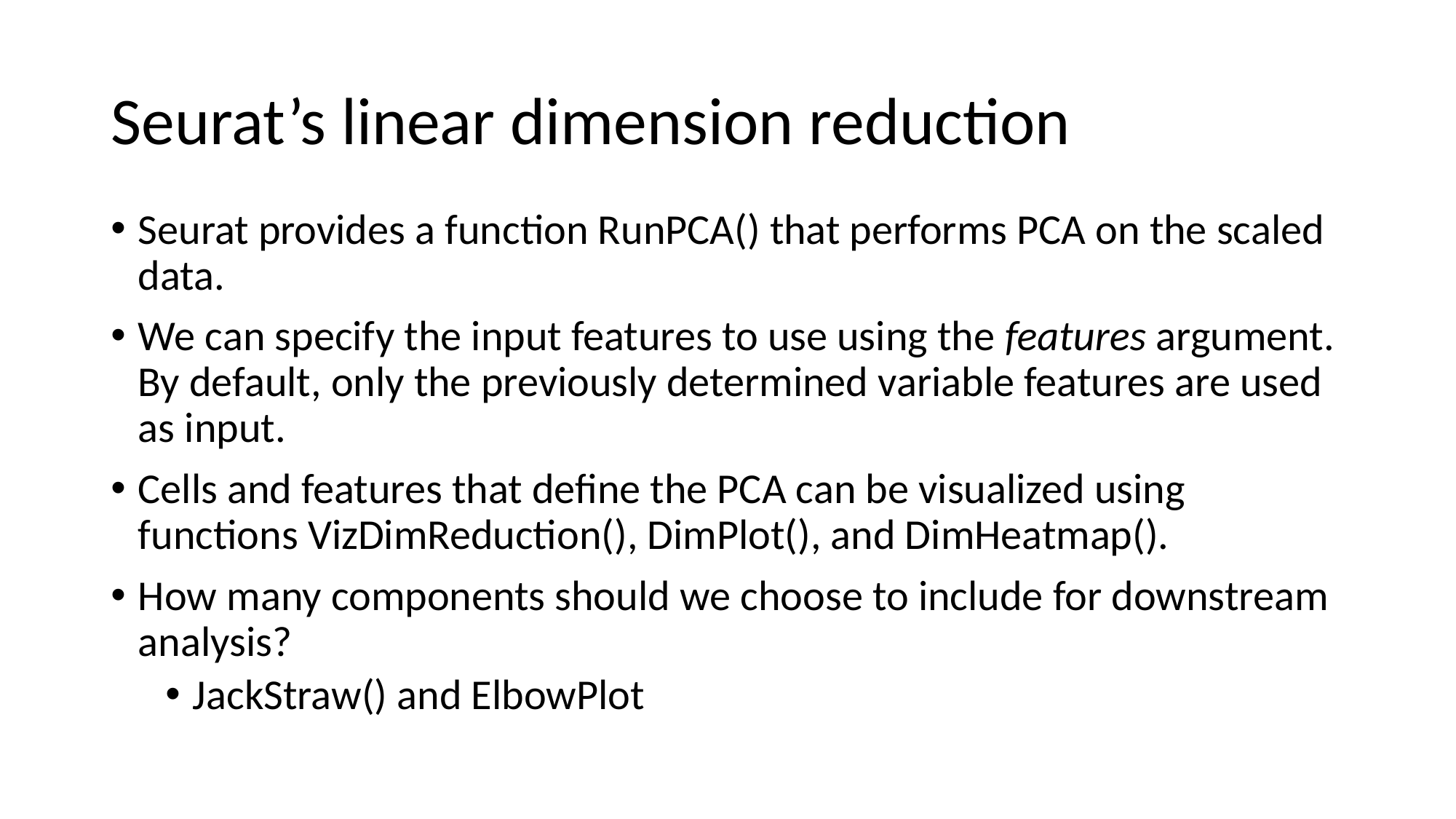

# Seurat’s linear dimension reduction
Seurat provides a function RunPCA() that performs PCA on the scaled data.
We can specify the input features to use using the features argument. By default, only the previously determined variable features are used as input.
Cells and features that define the PCA can be visualized using functions VizDimReduction(), DimPlot(), and DimHeatmap().
How many components should we choose to include for downstream analysis?
JackStraw() and ElbowPlot